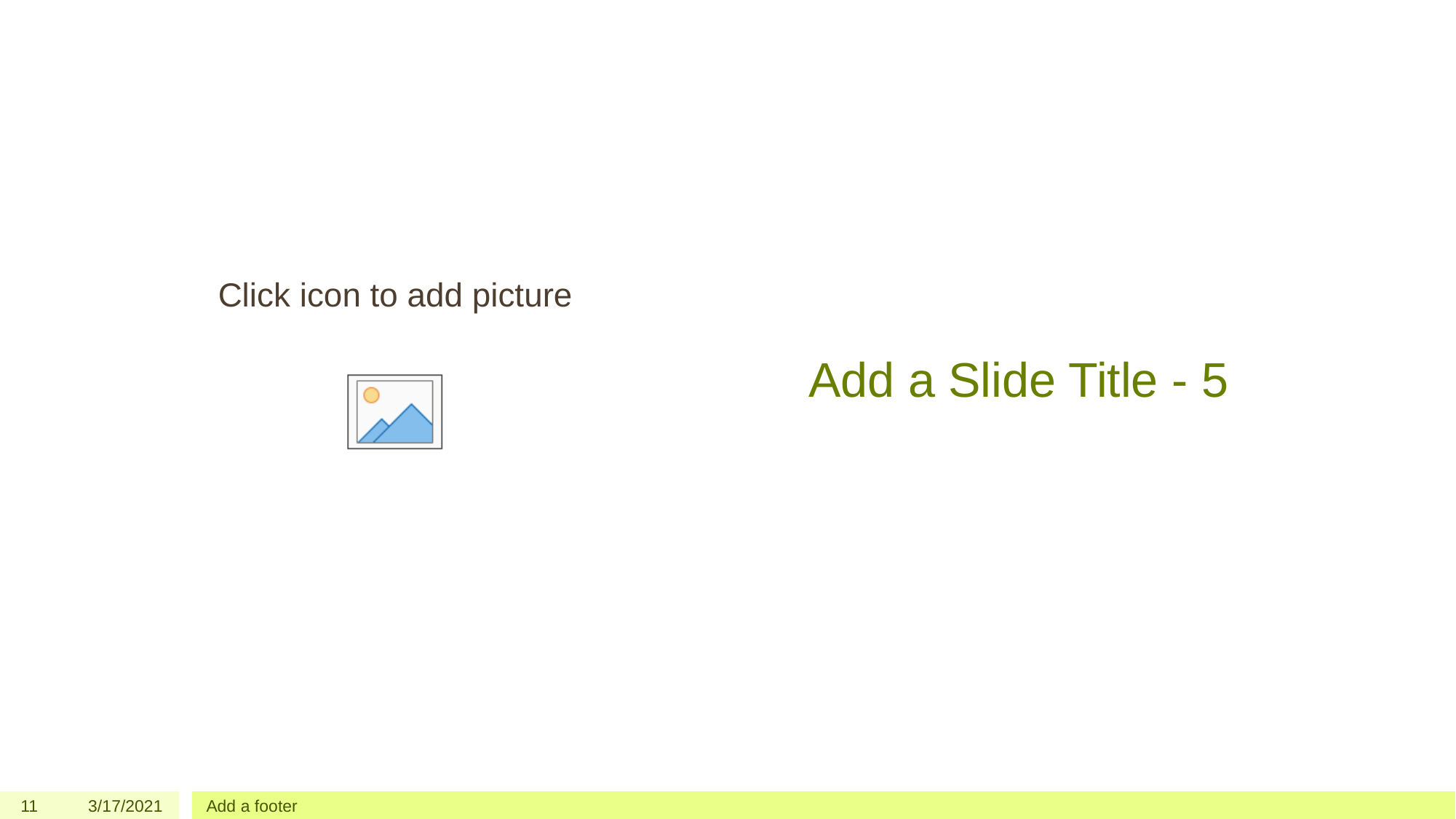

# Add a Slide Title - 5

11
3/17/2021
Add a footer